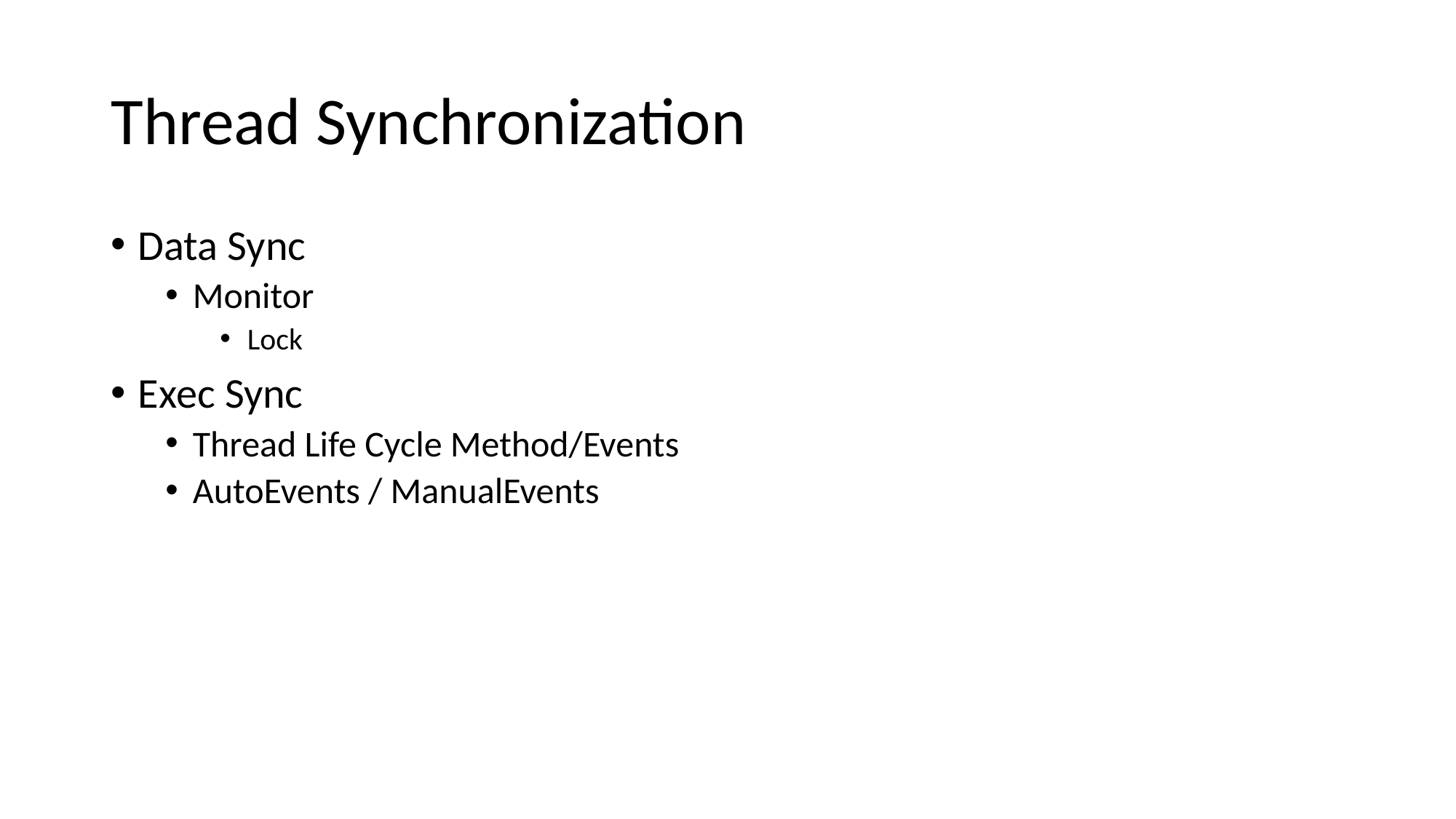

# Thread Synchronization
Data Sync
Monitor
Lock
Exec Sync
Thread Life Cycle Method/Events
AutoEvents / ManualEvents